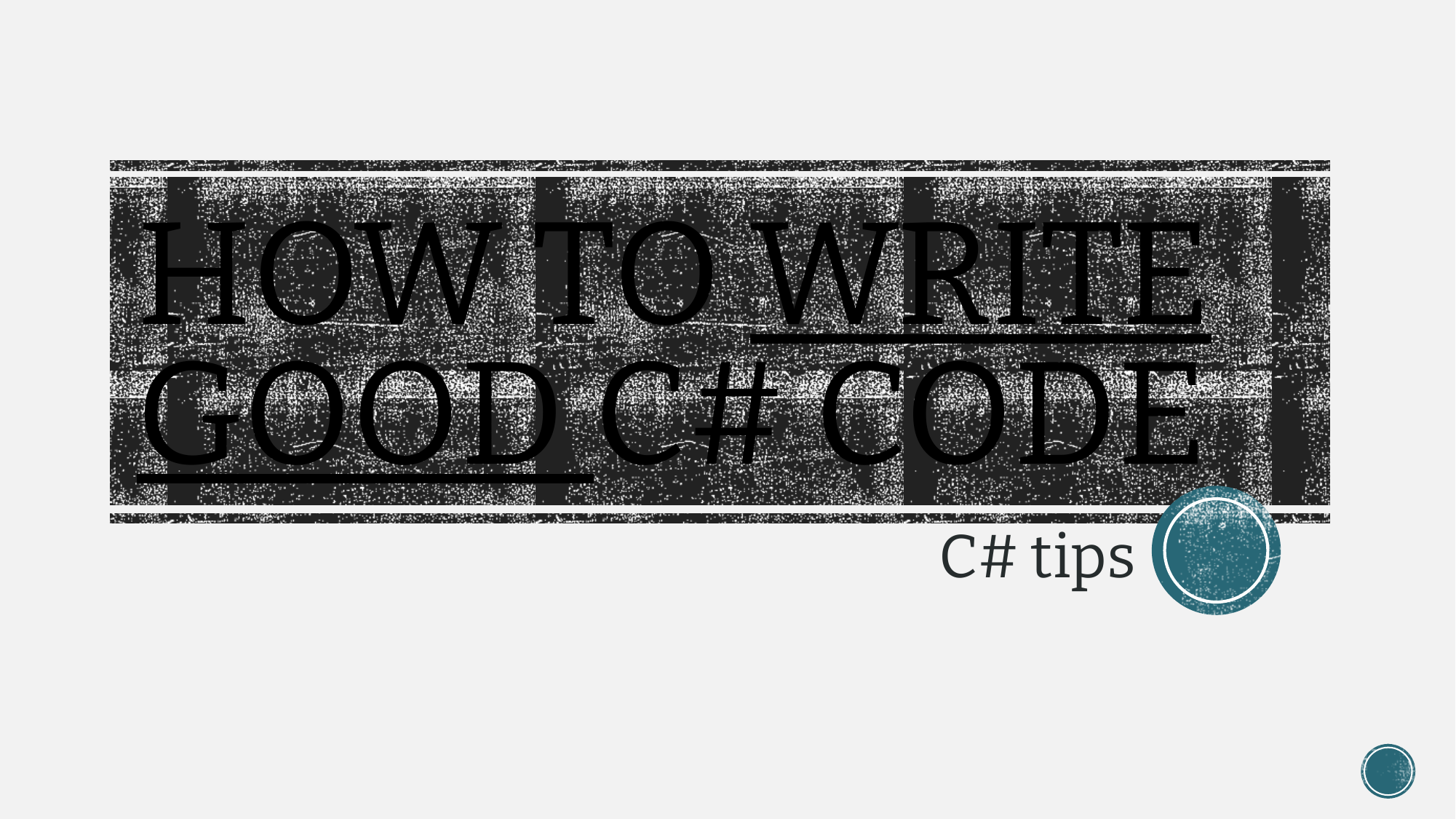

# How to write good c# code
C# tips